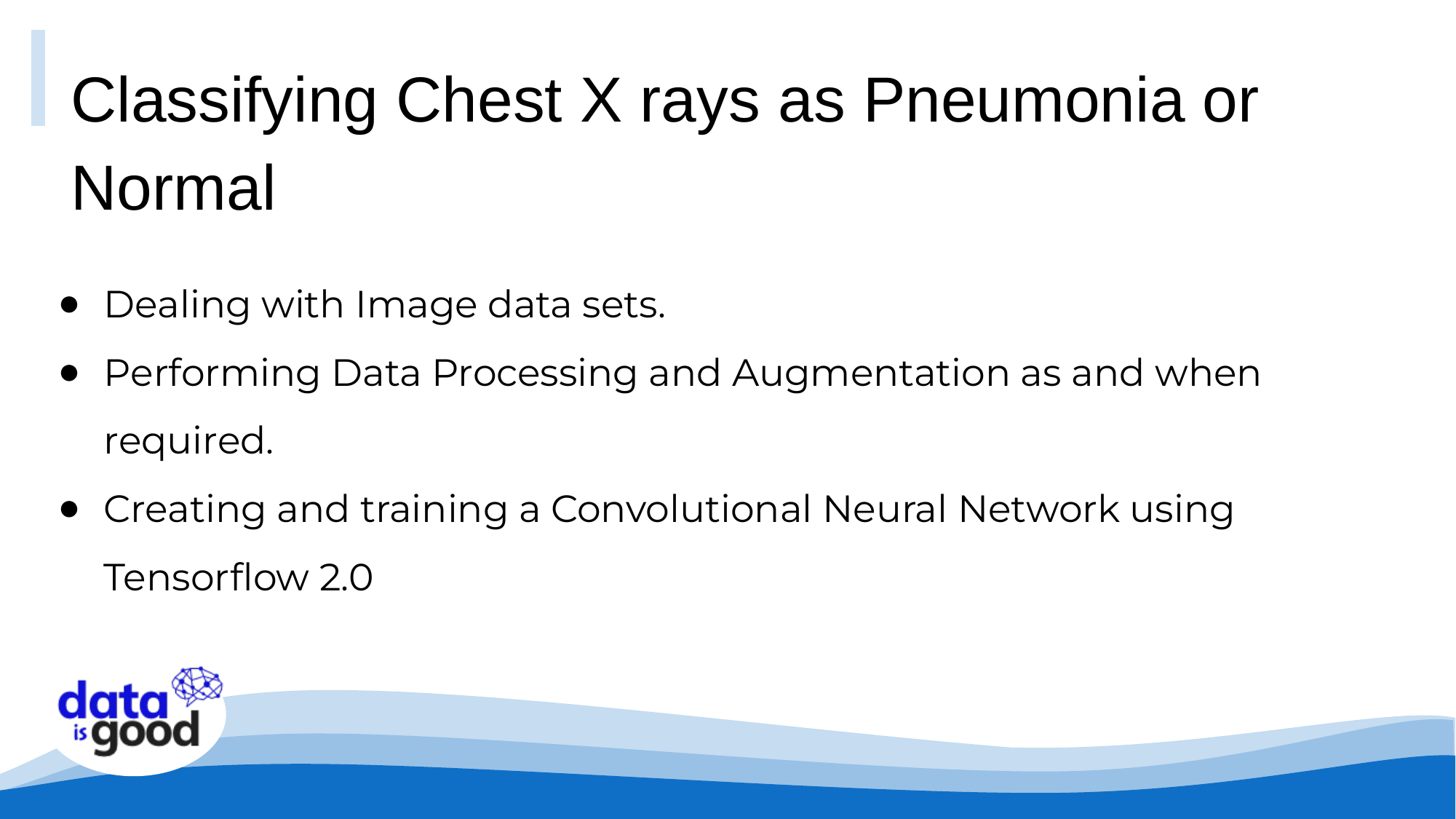

# Classifying Chest X rays as Pneumonia or Normal
Dealing with Image data sets.
Performing Data Processing and Augmentation as and when required.
Creating and training a Convolutional Neural Network using Tensorflow 2.0